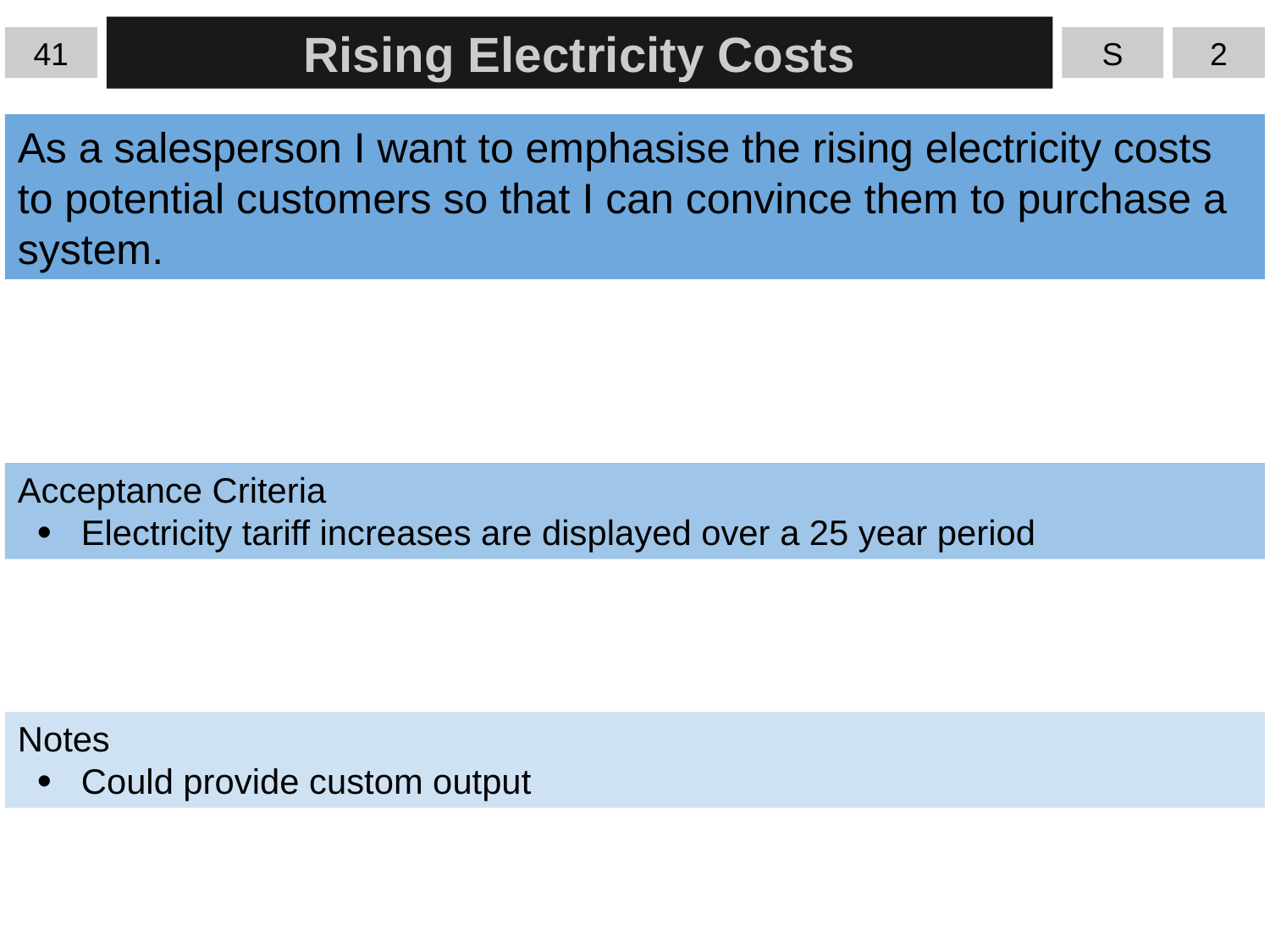

41
Rising Electricity Costs
S
2
As a salesperson I want to emphasise the rising electricity costs to potential customers so that I can convince them to purchase a system.
Acceptance Criteria
Electricity tariff increases are displayed over a 25 year period
Notes
Could provide custom output